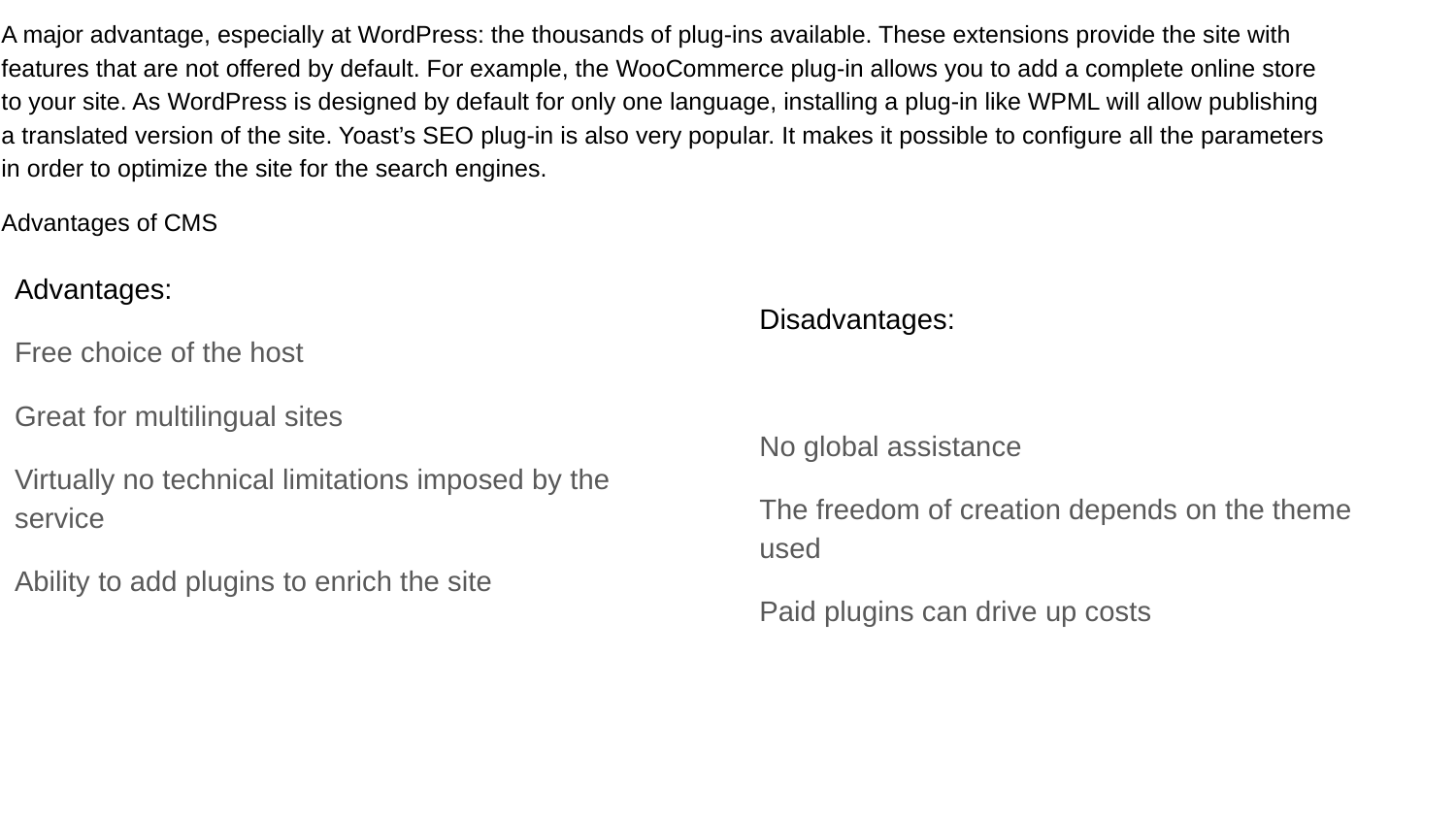

# A major advantage, especially at WordPress: the thousands of plug-ins available. These extensions provide the site with features that are not offered by default. For example, the WooCommerce plug-in allows you to add a complete online store to your site. As WordPress is designed by default for only one language, installing a plug-in like WPML will allow publishing a translated version of the site. Yoast’s SEO plug-in is also very popular. It makes it possible to configure all the parameters in order to optimize the site for the search engines.
Advantages of CMS

Advantages:
Free choice of the host
Great for multilingual sites
Virtually no technical limitations imposed by the service
Ability to add plugins to enrich the site

Disadvantages:

No global assistance
The freedom of creation depends on the theme used
Paid plugins can drive up costs